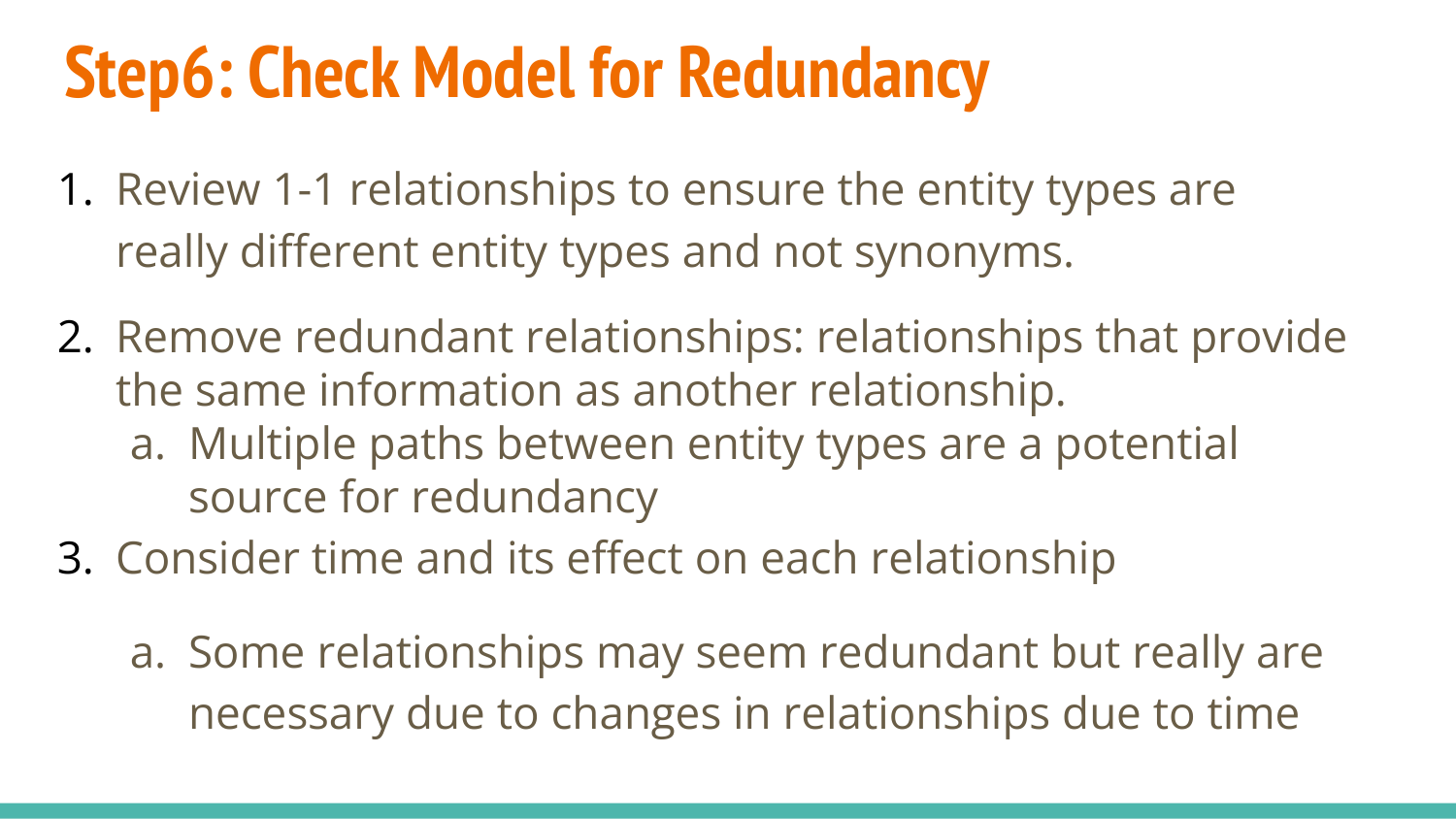

# Step6: Check Model for Redundancy
Review 1-1 relationships to ensure the entity types are really different entity types and not synonyms.
Remove redundant relationships: relationships that provide the same information as another relationship.
Multiple paths between entity types are a potential source for redundancy
Consider time and its effect on each relationship
Some relationships may seem redundant but really are necessary due to changes in relationships due to time